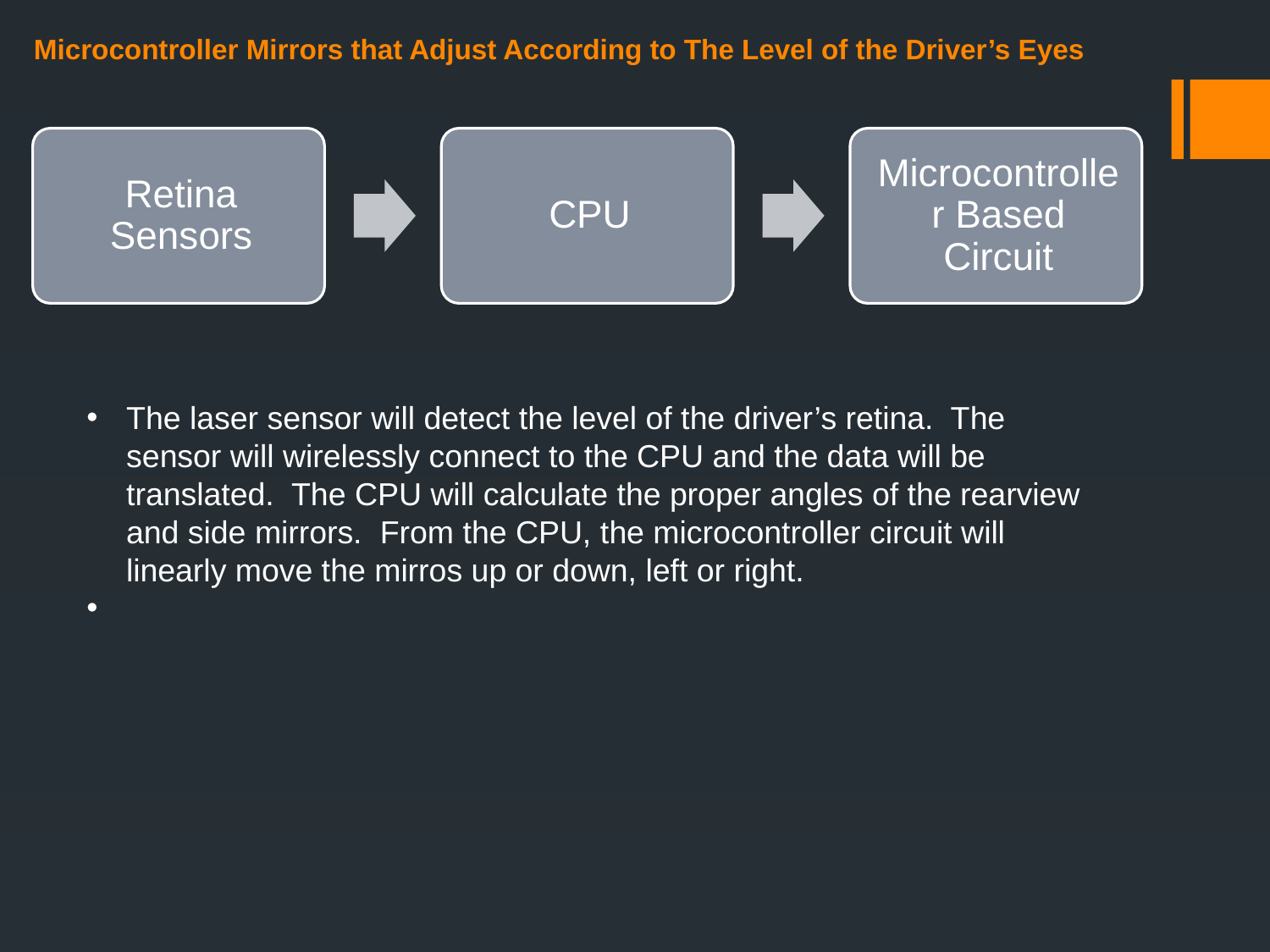

# Microcontroller Mirrors that Adjust According to The Level of the Driver’s Eyes
Retina Sensors

CPU

Microcontroller Based Circuit
The laser sensor will detect the level of the driver’s retina.  The sensor will wirelessly connect to the CPU and the data will be translated.  The CPU will calculate the proper angles of the rearview and side mirrors.  From the CPU, the microcontroller circuit will linearly move the mirros up or down, left or right.